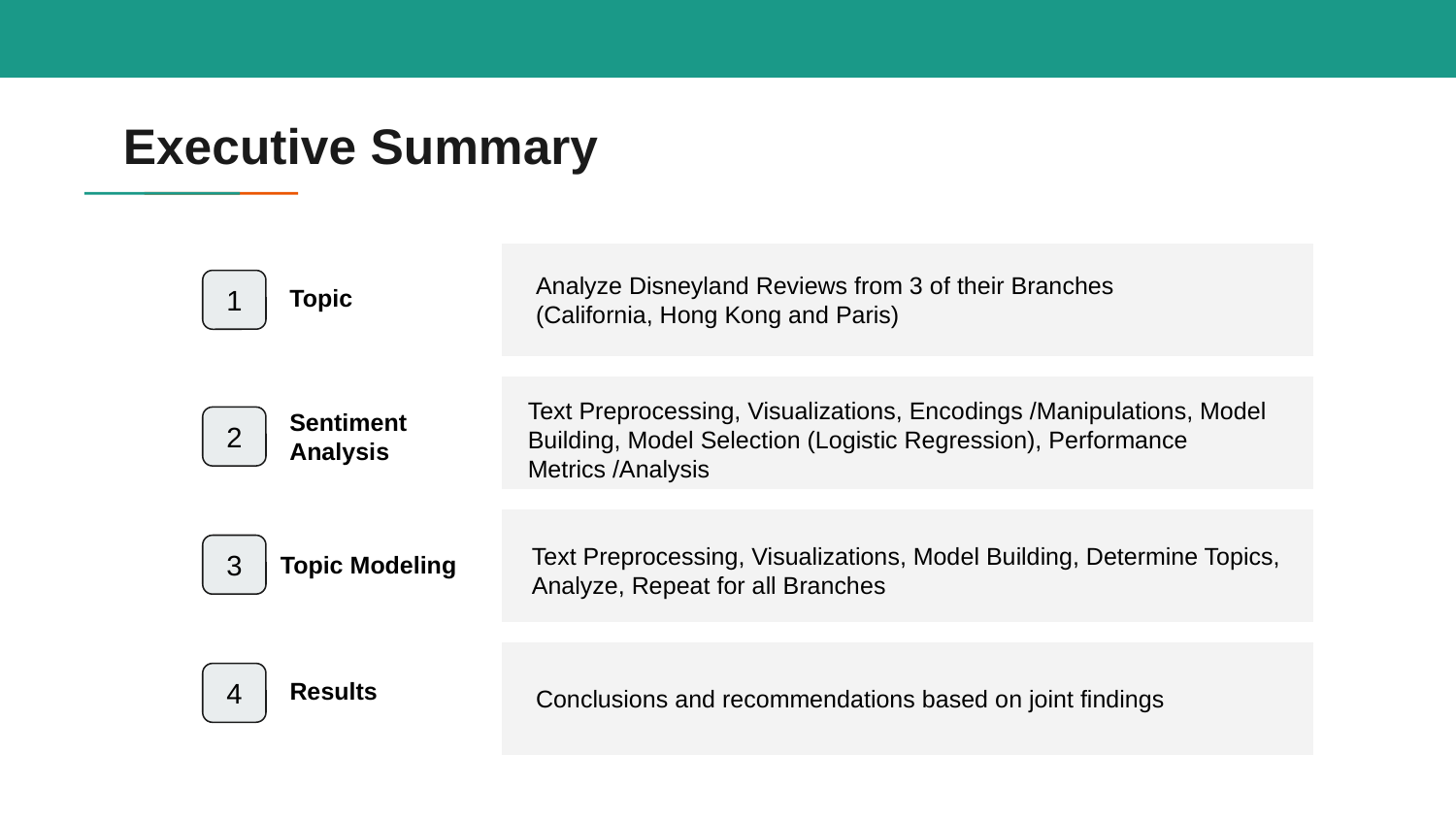

# Executive Summary

Analyze Disneyland Reviews from 3 of their Branches (California, Hong Kong and Paris)
Topic
1

Text Preprocessing, Visualizations, Encodings /Manipulations, Model Building, Model Selection (Logistic Regression), Performance Metrics /Analysis
Sentiment Analysis
2

Text Preprocessing, Visualizations, Model Building, Determine Topics, Analyze, Repeat for all Branches
3
Topic Modeling

Results
4
Conclusions and recommendations based on joint findings